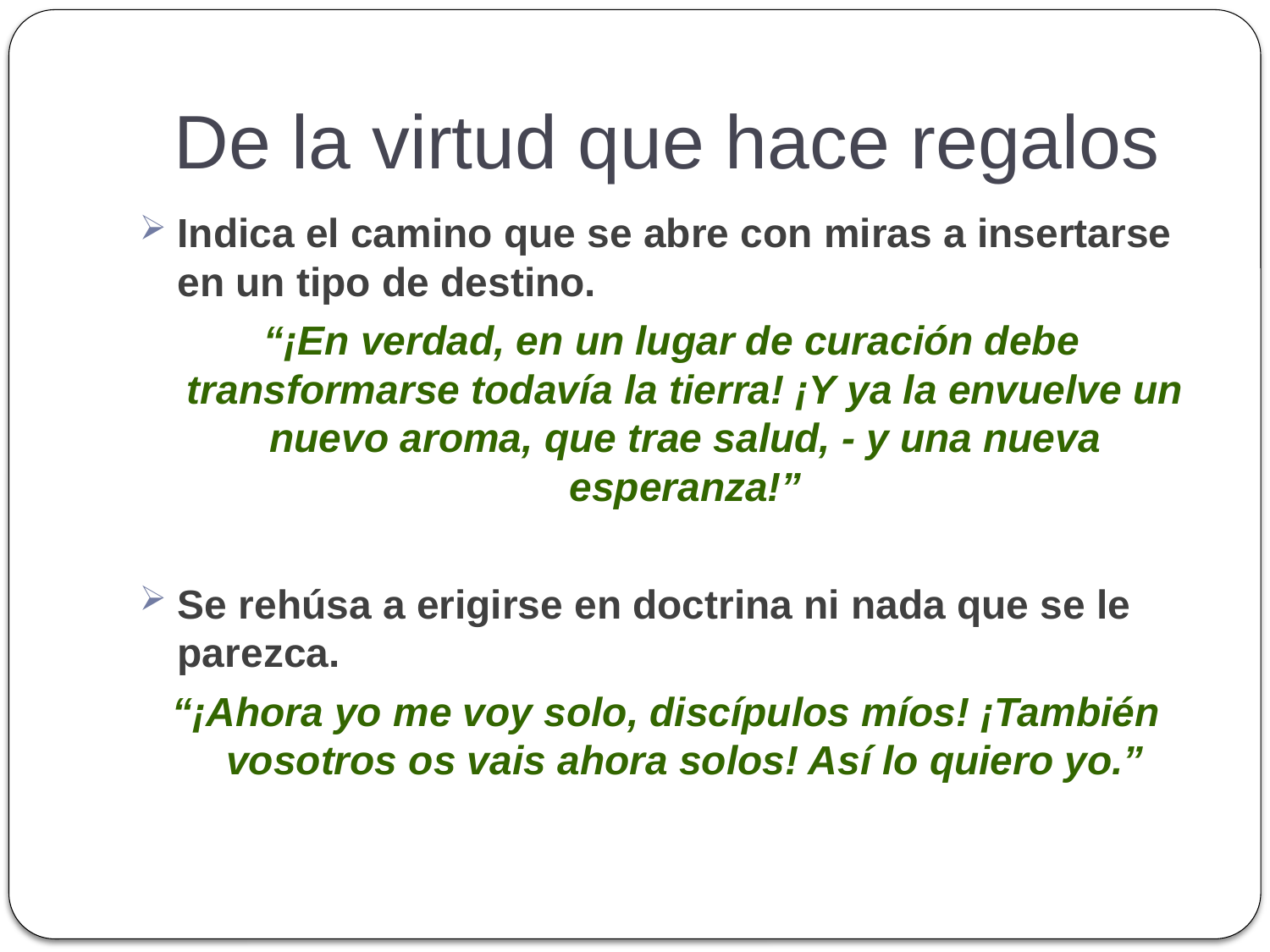

# De la virtud que hace regalos
Indica el camino que se abre con miras a insertarse en un tipo de destino.
 “¡En verdad, en un lugar de curación debe transformarse todavía la tierra! ¡Y ya la envuelve un nuevo aroma, que trae salud, - y una nueva esperanza!”

Se rehúsa a erigirse en doctrina ni nada que se le parezca.
“¡Ahora yo me voy solo, discípulos míos! ¡También vosotros os vais ahora solos! Así lo quiero yo.”